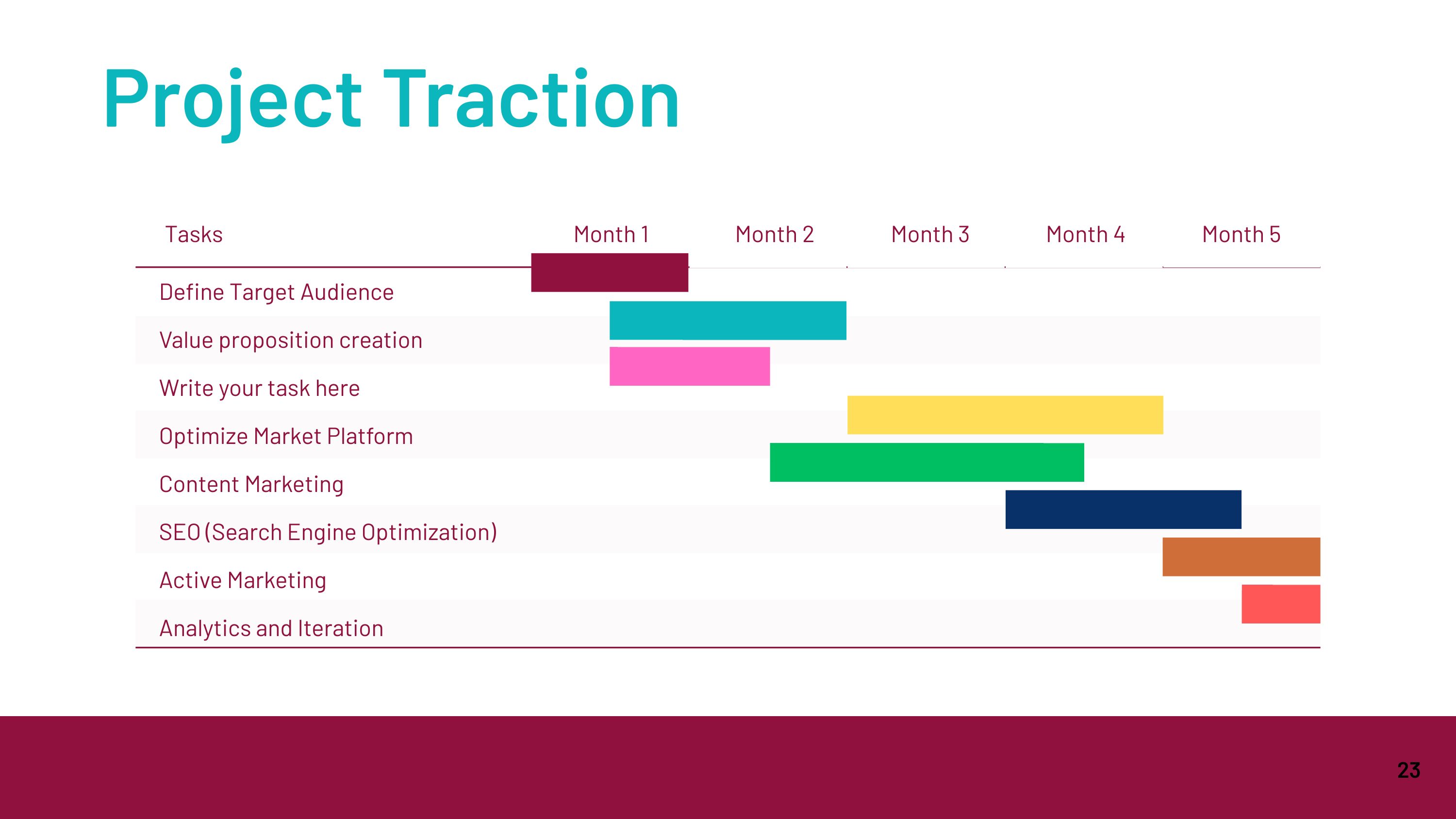

Project Traction

Month 1
Month 2
Month 3
Month 4
Month 5
Tasks

Define Target Audience

Value proposition creation

Write your task here

Optimize Market Platform

Content Marketing

SEO (Search Engine Optimization)

Active Marketing

Analytics and Iteration

23